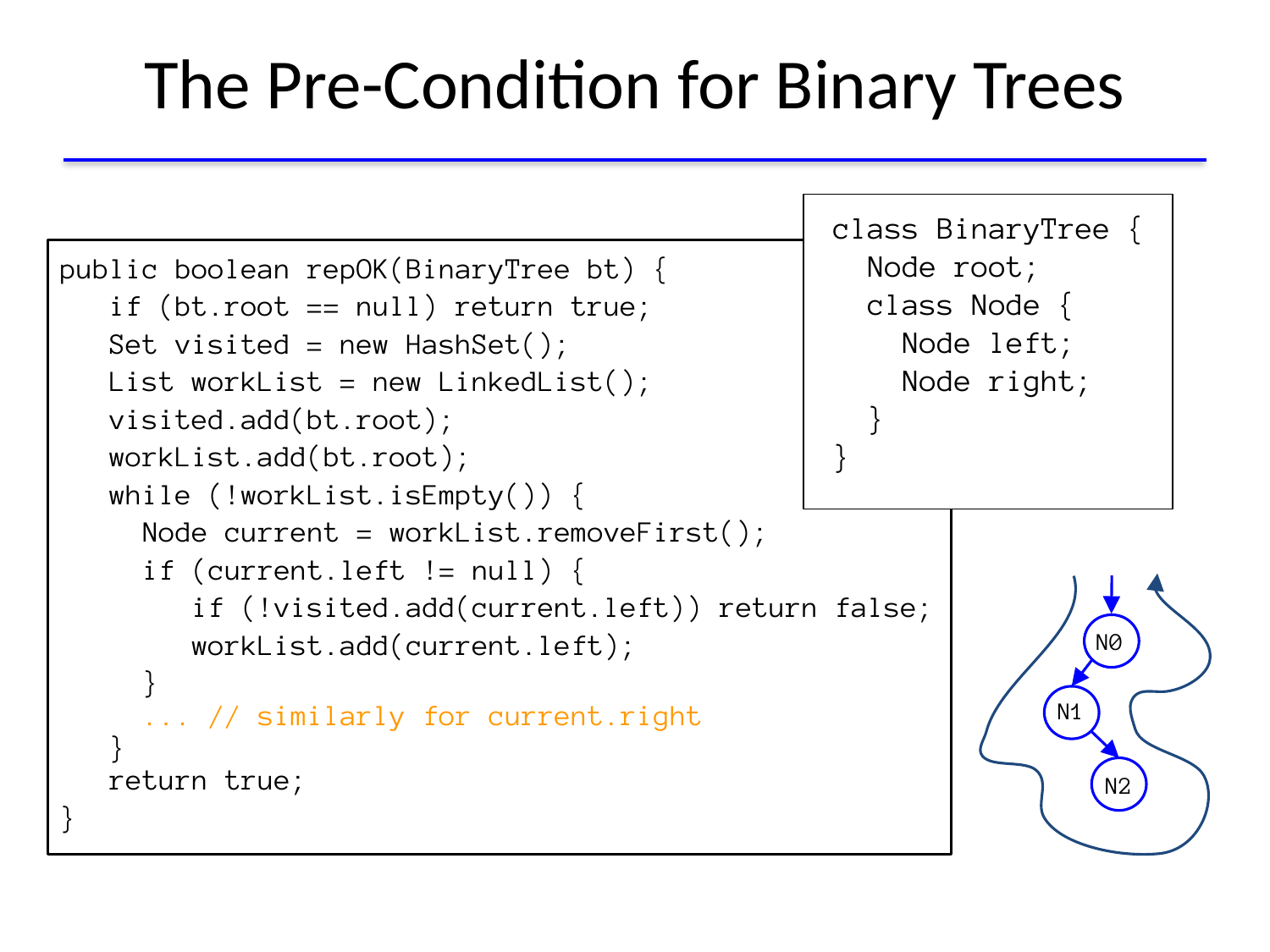

# The Pre-Condition for Binary Trees
 class BinaryTree {
   Node root;
   class Node {
     Node left;
     Node right;
   }
 }
public boolean repOK(BinaryTree bt) {
   if (bt.root == null) return true;
   Set visited = new HashSet();
   List workList = new LinkedList();
   visited.add(bt.root);
   workList.add(bt.root);
   while (!workList.isEmpty()) {
     Node current = workList.removeFirst();
     if (current.left != null) {
        if (!visited.add(current.left)) return false;
        workList.add(current.left);
     }
     ... // similarly for current.right
   }
   return true;
}

N0

N1

N2